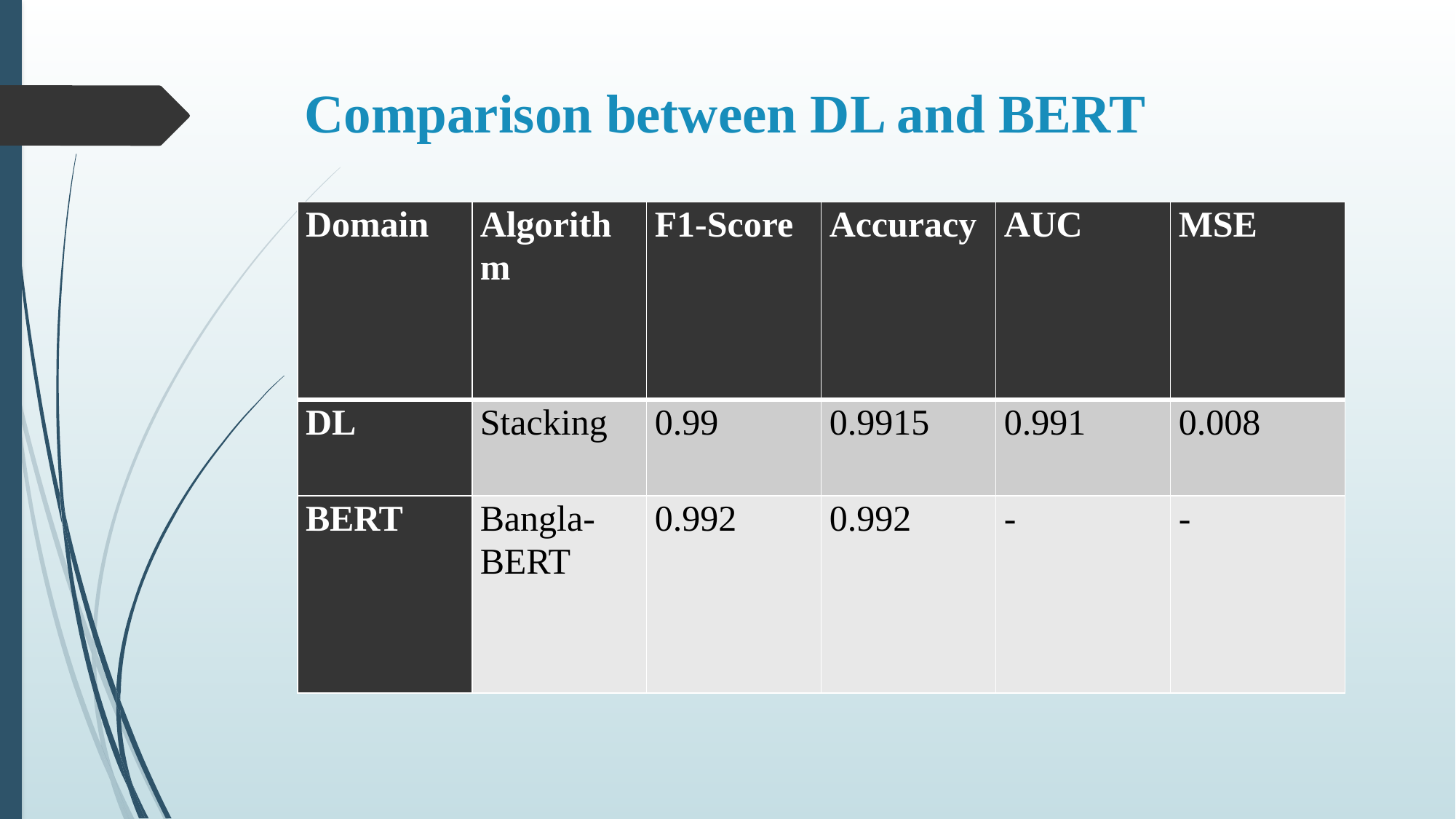

# Comparison between DL and BERT
| Domain | Algorithm | F1-Score | Accuracy | AUC | MSE |
| --- | --- | --- | --- | --- | --- |
| DL | Stacking | 0.99 | 0.9915 | 0.991 | 0.008 |
| BERT | Bangla-BERT | 0.992 | 0.992 | - | - |